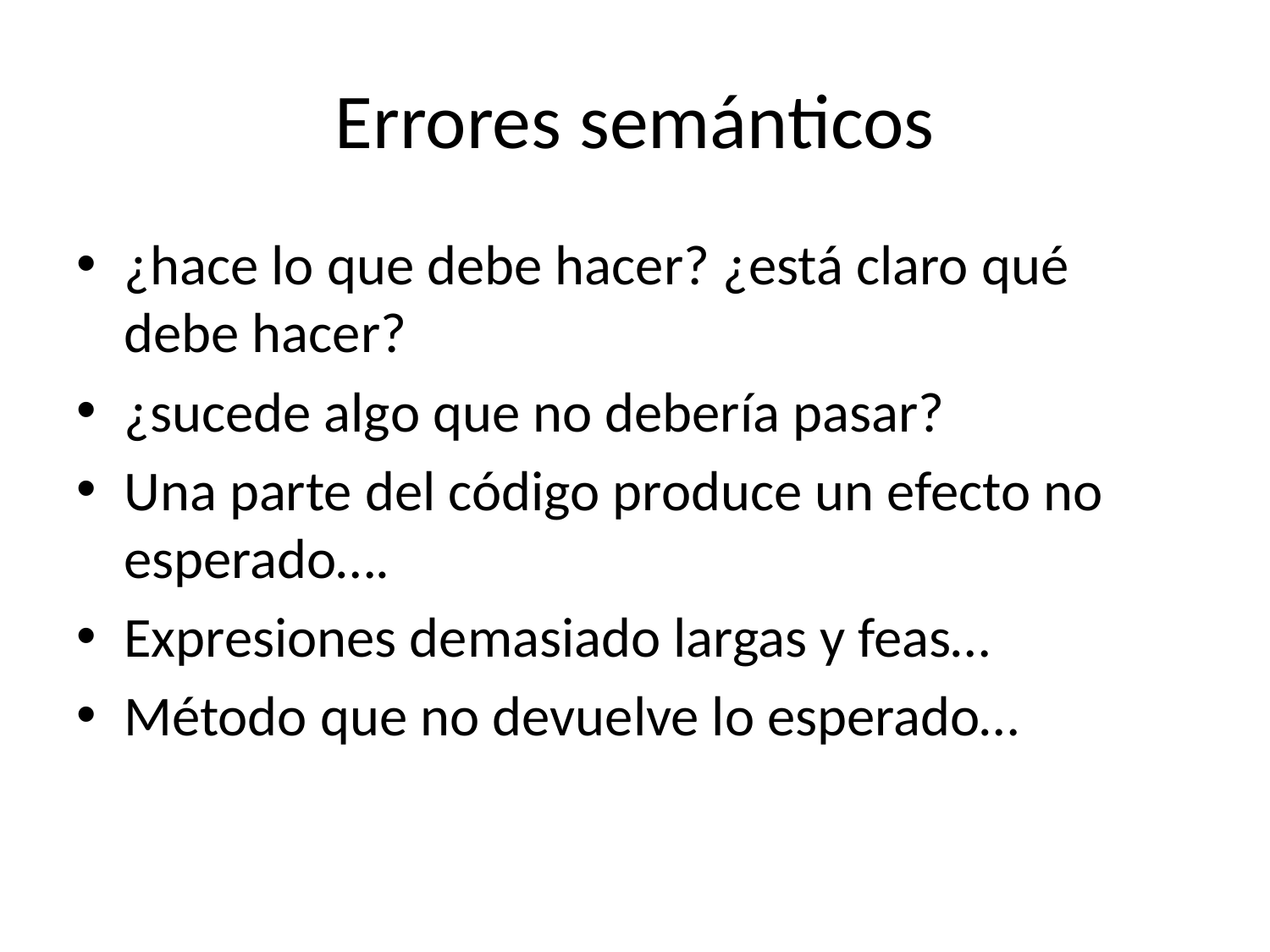

# Errores semánticos
¿hace lo que debe hacer? ¿está claro qué debe hacer?
¿sucede algo que no debería pasar?
Una parte del código produce un efecto no esperado….
Expresiones demasiado largas y feas…
Método que no devuelve lo esperado…